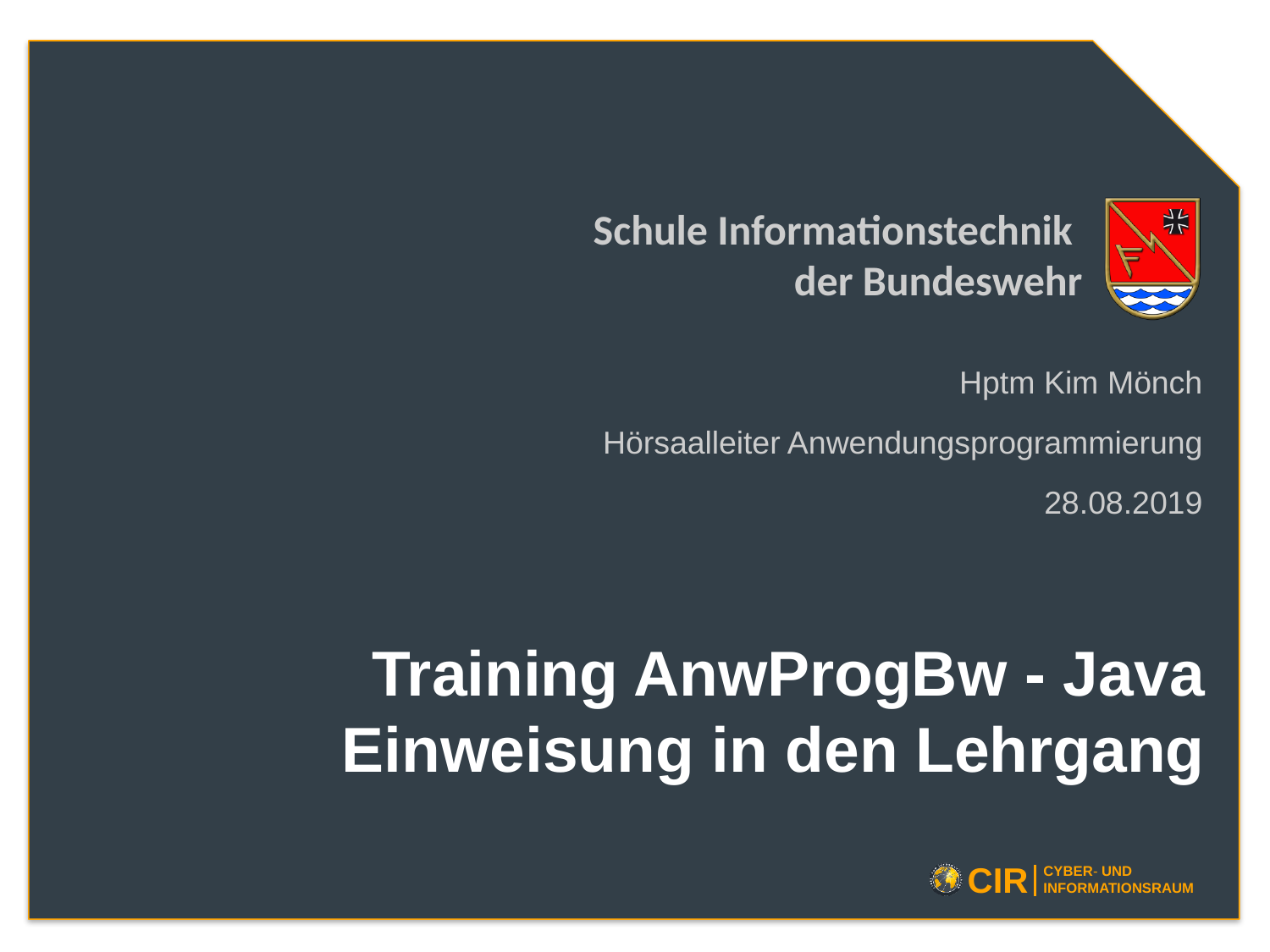

Hptm Kim Mönch
Hörsaalleiter Anwendungsprogrammierung
28.08.2019
# Training AnwProgBw - Java Einweisung in den Lehrgang